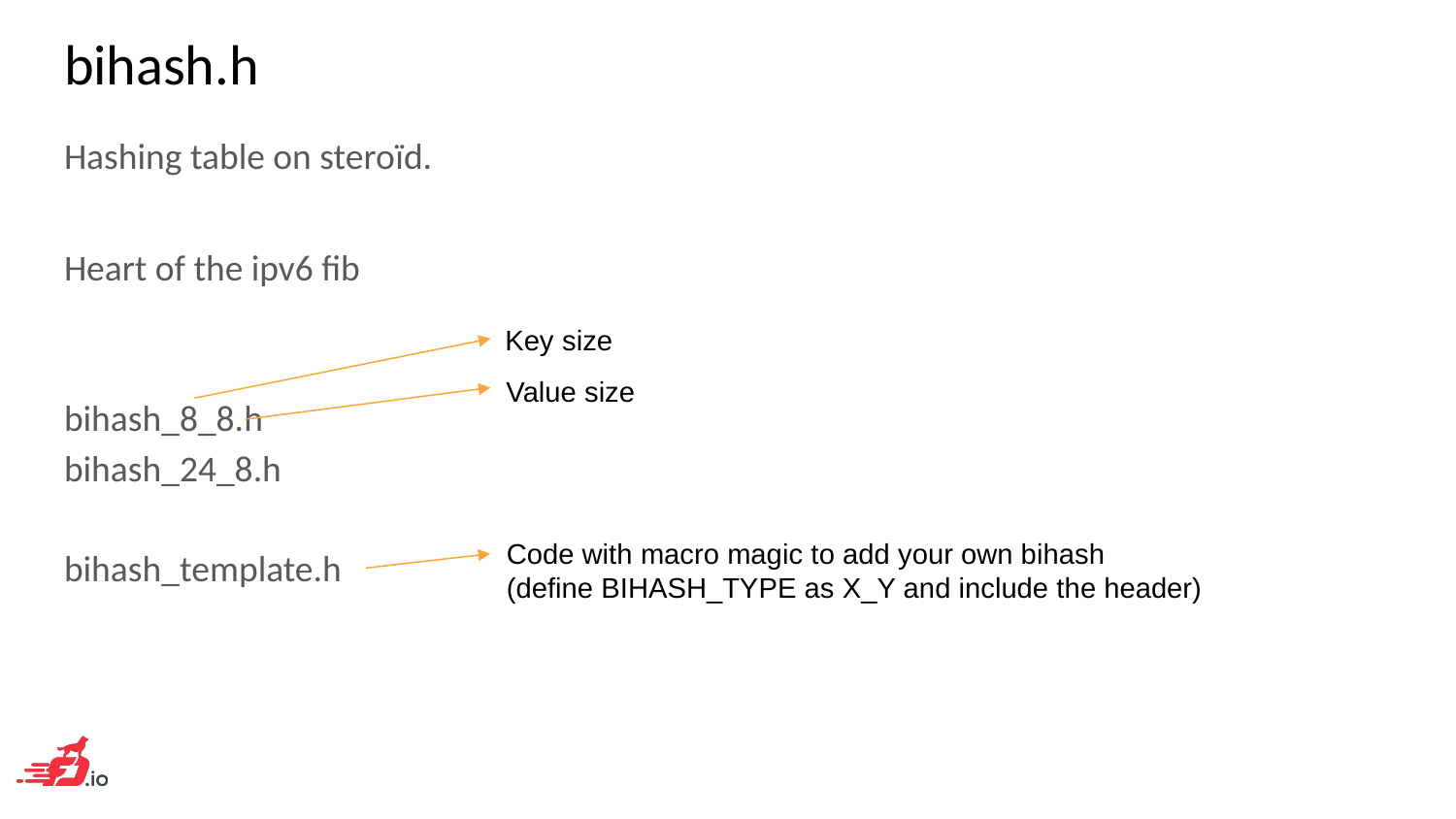

# bihash.h
Hashing table on steroïd.
Heart of the ipv6 fib

bihash_8_8.h
bihash_24_8.h

bihash_template.h
Key size
Value size
Code with macro magic to add your own bihash
(define BIHASH_TYPE as X_Y and include the header)